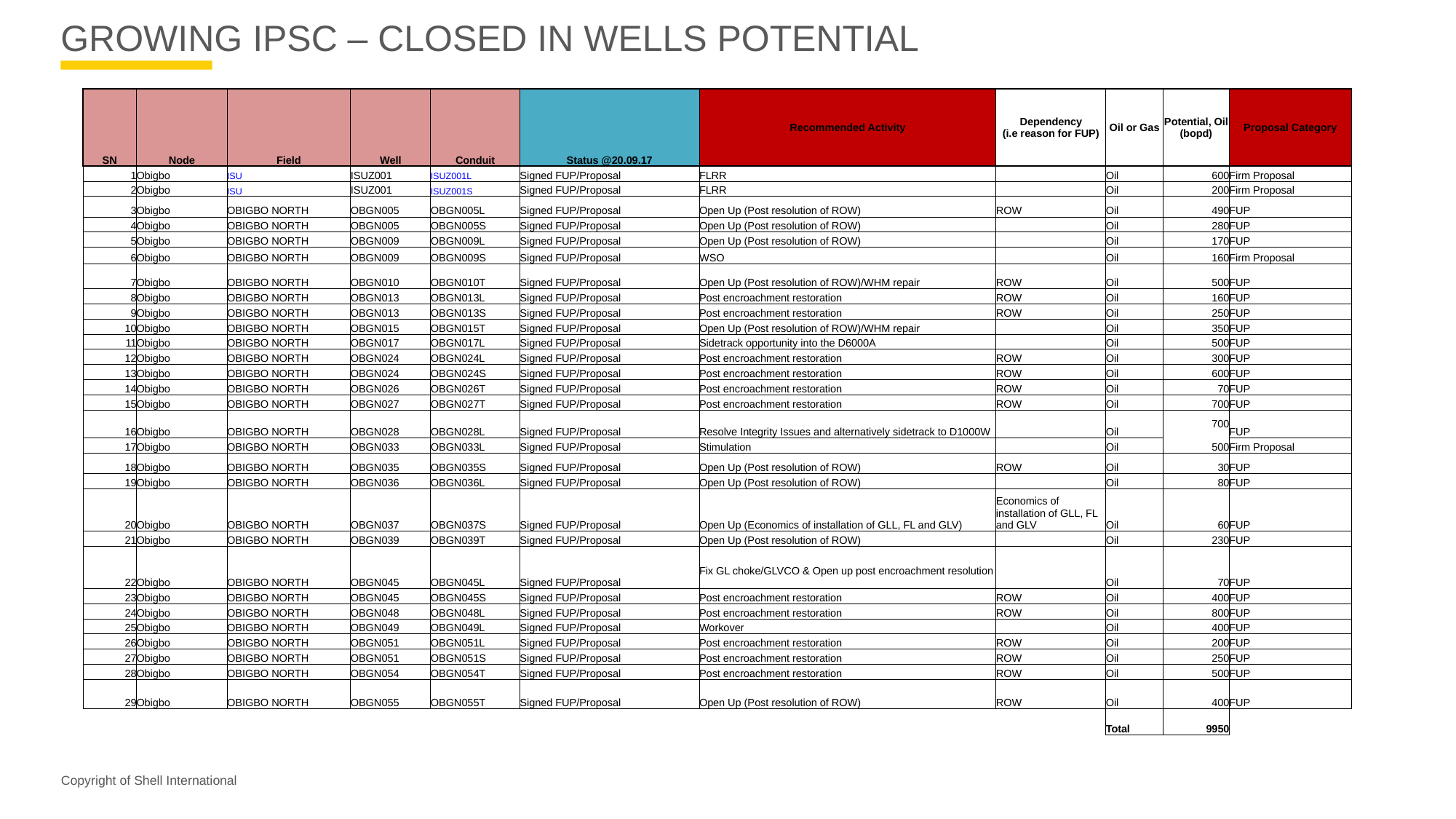

# GROWING IPSC – CLOSED IN WELLS POTENTIAL
| SN | Node | Field | Well | Conduit | Status @20.09.17 | Recommended Activity | Dependency (i.e reason for FUP) | Oil or Gas | Potential, Oil (bopd) | Proposal Category |
| --- | --- | --- | --- | --- | --- | --- | --- | --- | --- | --- |
| 1 | Obigbo | ISU | ISUZ001 | ISUZ001L | Signed FUP/Proposal | FLRR |  | Oil | 600 | Firm Proposal |
| 2 | Obigbo | ISU | ISUZ001 | ISUZ001S | Signed FUP/Proposal | FLRR |  | Oil | 200 | Firm Proposal |
| 3 | Obigbo | OBIGBO NORTH | OBGN005 | OBGN005L | Signed FUP/Proposal | Open Up (Post resolution of ROW) | ROW | Oil | 490 | FUP |
| 4 | Obigbo | OBIGBO NORTH | OBGN005 | OBGN005S | Signed FUP/Proposal | Open Up (Post resolution of ROW) |  | Oil | 280 | FUP |
| 5 | Obigbo | OBIGBO NORTH | OBGN009 | OBGN009L | Signed FUP/Proposal | Open Up (Post resolution of ROW) |  | Oil | 170 | FUP |
| 6 | Obigbo | OBIGBO NORTH | OBGN009 | OBGN009S | Signed FUP/Proposal | WSO |  | Oil | 160 | Firm Proposal |
| 7 | Obigbo | OBIGBO NORTH | OBGN010 | OBGN010T | Signed FUP/Proposal | Open Up (Post resolution of ROW)/WHM repair | ROW | Oil | 500 | FUP |
| 8 | Obigbo | OBIGBO NORTH | OBGN013 | OBGN013L | Signed FUP/Proposal | Post encroachment restoration | ROW | Oil | 160 | FUP |
| 9 | Obigbo | OBIGBO NORTH | OBGN013 | OBGN013S | Signed FUP/Proposal | Post encroachment restoration | ROW | Oil | 250 | FUP |
| 10 | Obigbo | OBIGBO NORTH | OBGN015 | OBGN015T | Signed FUP/Proposal | Open Up (Post resolution of ROW)/WHM repair |  | Oil | 350 | FUP |
| 11 | Obigbo | OBIGBO NORTH | OBGN017 | OBGN017L | Signed FUP/Proposal | Sidetrack opportunity into the D6000A |  | Oil | 500 | FUP |
| 12 | Obigbo | OBIGBO NORTH | OBGN024 | OBGN024L | Signed FUP/Proposal | Post encroachment restoration | ROW | Oil | 300 | FUP |
| 13 | Obigbo | OBIGBO NORTH | OBGN024 | OBGN024S | Signed FUP/Proposal | Post encroachment restoration | ROW | Oil | 600 | FUP |
| 14 | Obigbo | OBIGBO NORTH | OBGN026 | OBGN026T | Signed FUP/Proposal | Post encroachment restoration | ROW | Oil | 70 | FUP |
| 15 | Obigbo | OBIGBO NORTH | OBGN027 | OBGN027T | Signed FUP/Proposal | Post encroachment restoration | ROW | Oil | 700 | FUP |
| 16 | Obigbo | OBIGBO NORTH | OBGN028 | OBGN028L | Signed FUP/Proposal | Resolve Integrity Issues and alternatively sidetrack to D1000W |  | Oil | 700 | FUP |
| 17 | Obigbo | OBIGBO NORTH | OBGN033 | OBGN033L | Signed FUP/Proposal | Stimulation |  | Oil | 500 | Firm Proposal |
| 18 | Obigbo | OBIGBO NORTH | OBGN035 | OBGN035S | Signed FUP/Proposal | Open Up (Post resolution of ROW) | ROW | Oil | 30 | FUP |
| 19 | Obigbo | OBIGBO NORTH | OBGN036 | OBGN036L | Signed FUP/Proposal | Open Up (Post resolution of ROW) |  | Oil | 80 | FUP |
| 20 | Obigbo | OBIGBO NORTH | OBGN037 | OBGN037S | Signed FUP/Proposal | Open Up (Economics of installation of GLL, FL and GLV) | Economics of installation of GLL, FL and GLV | Oil | 60 | FUP |
| 21 | Obigbo | OBIGBO NORTH | OBGN039 | OBGN039T | Signed FUP/Proposal | Open Up (Post resolution of ROW) |  | Oil | 230 | FUP |
| 22 | Obigbo | OBIGBO NORTH | OBGN045 | OBGN045L | Signed FUP/Proposal | Fix GL choke/GLVCO & Open up post encroachment resolution |  | Oil | 70 | FUP |
| 23 | Obigbo | OBIGBO NORTH | OBGN045 | OBGN045S | Signed FUP/Proposal | Post encroachment restoration | ROW | Oil | 400 | FUP |
| 24 | Obigbo | OBIGBO NORTH | OBGN048 | OBGN048L | Signed FUP/Proposal | Post encroachment restoration | ROW | Oil | 800 | FUP |
| 25 | Obigbo | OBIGBO NORTH | OBGN049 | OBGN049L | Signed FUP/Proposal | Workover |  | Oil | 400 | FUP |
| 26 | Obigbo | OBIGBO NORTH | OBGN051 | OBGN051L | Signed FUP/Proposal | Post encroachment restoration | ROW | Oil | 200 | FUP |
| 27 | Obigbo | OBIGBO NORTH | OBGN051 | OBGN051S | Signed FUP/Proposal | Post encroachment restoration | ROW | Oil | 250 | FUP |
| 28 | Obigbo | OBIGBO NORTH | OBGN054 | OBGN054T | Signed FUP/Proposal | Post encroachment restoration | ROW | Oil | 500 | FUP |
| 29 | Obigbo | OBIGBO NORTH | OBGN055 | OBGN055T | Signed FUP/Proposal | Open Up (Post resolution of ROW) | ROW | Oil | 400 | FUP |
|  |  |  |  |  |  |  |  | Total | 9950 |  |